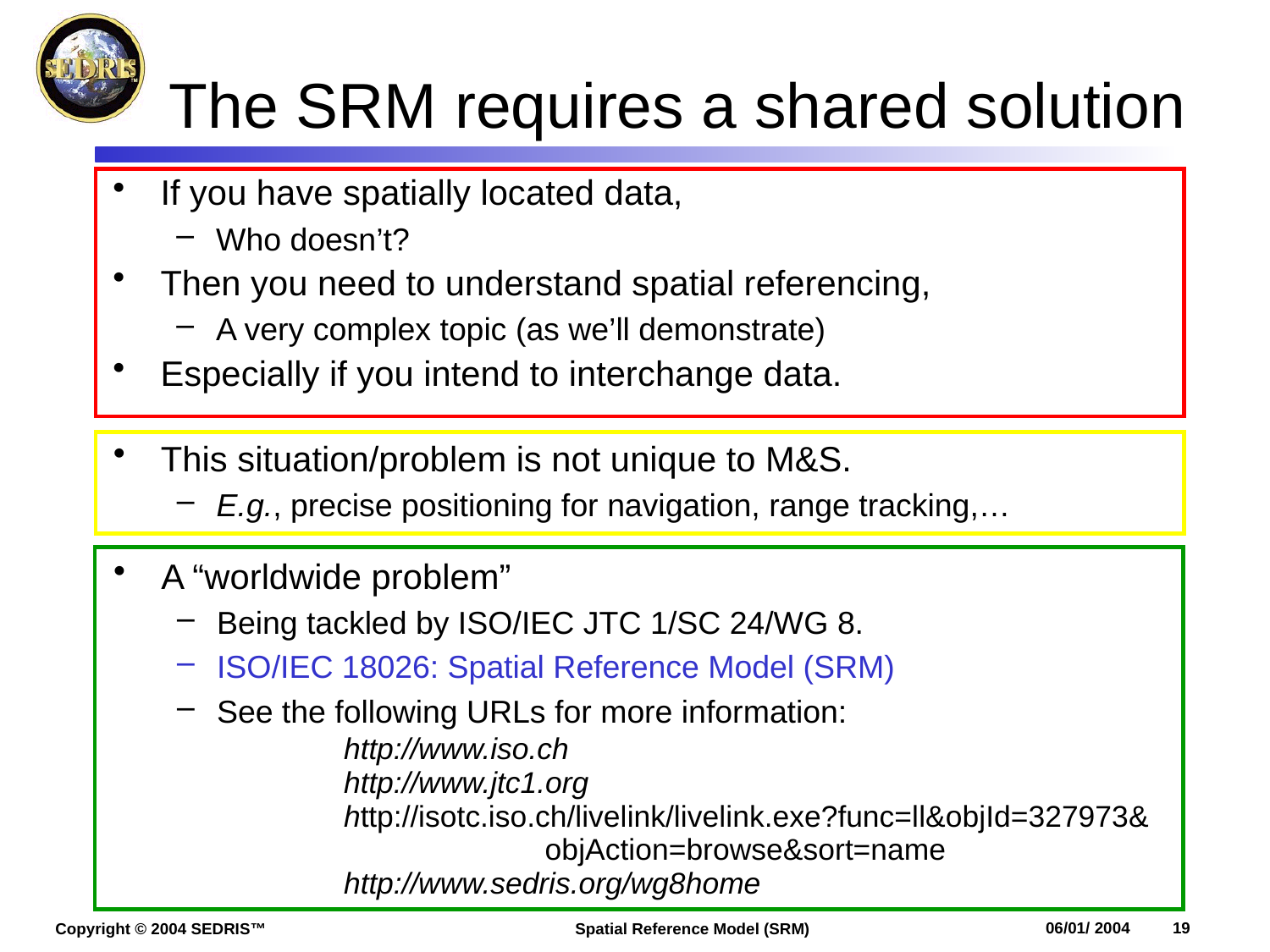

# The SRM requires a shared solution
If you have spatially located data,
Who doesn’t?
Then you need to understand spatial referencing,
A very complex topic (as we’ll demonstrate)
Especially if you intend to interchange data.

This situation/problem is not unique to M&S.
E.g., precise positioning for navigation, range tracking,…

A “worldwide problem”
Being tackled by ISO/IEC JTC 1/SC 24/WG 8.
ISO/IEC 18026: Spatial Reference Model (SRM)
See the following URLs for more information:
		http://www.iso.ch
		http://www.jtc1.org
		http://isotc.iso.ch/livelink/livelink.exe?func=ll&objId=327973&	 	         objAction=browse&sort=name
		http://www.sedris.org/wg8home